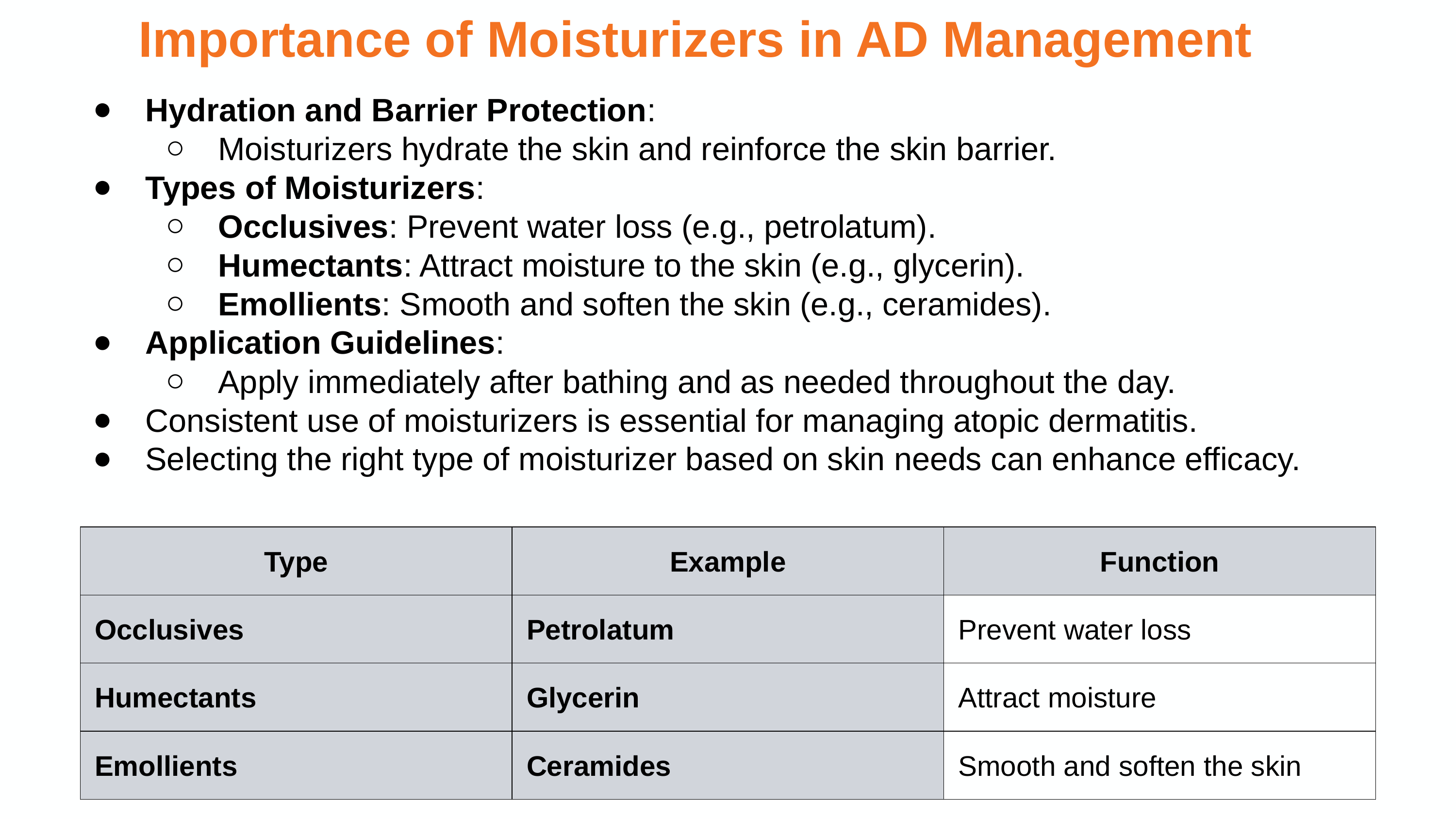

Importance of Moisturizers in AD Management

Hydration and Barrier Protection:
Moisturizers hydrate the skin and reinforce the skin barrier.
Types of Moisturizers:
Occlusives: Prevent water loss (e.g., petrolatum).
Humectants: Attract moisture to the skin (e.g., glycerin).
Emollients: Smooth and soften the skin (e.g., ceramides).
Application Guidelines:
Apply immediately after bathing and as needed throughout the day.
Consistent use of moisturizers is essential for managing atopic dermatitis.
Selecting the right type of moisturizer based on skin needs can enhance efficacy.
| Type | Example | Function |
| --- | --- | --- |
| Occlusives | Petrolatum | Prevent water loss |
| Humectants | Glycerin | Attract moisture |
| Emollients | Ceramides | Smooth and soften the skin |